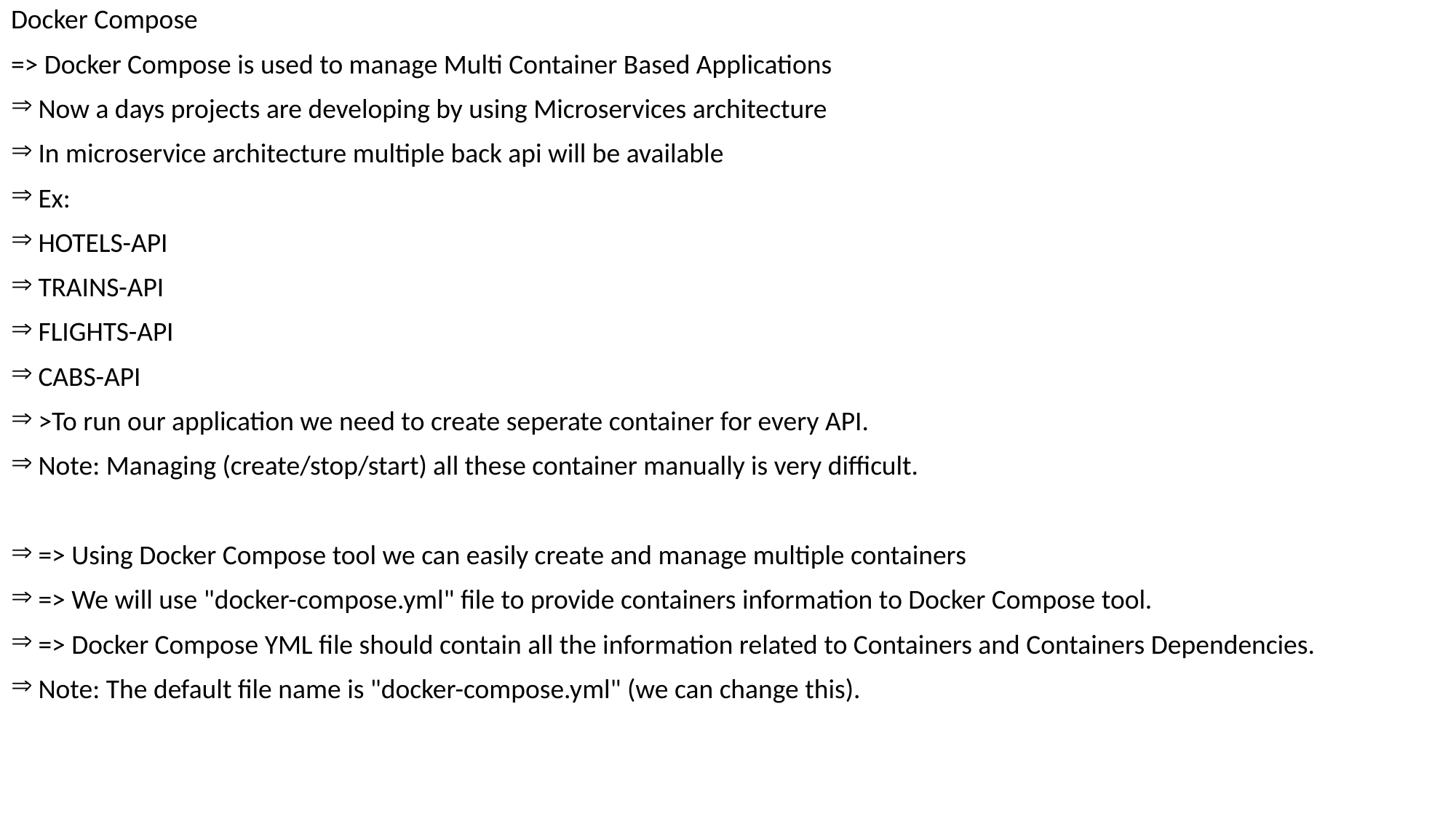

Docker Compose
=> Docker Compose is used to manage Multi Container Based Applications
Now a days projects are developing by using Microservices architecture
In microservice architecture multiple back api will be available
Ex:
HOTELS-API
TRAINS-API
FLIGHTS-API
CABS-API
>To run our application we need to create seperate container for every API.
Note: Managing (create/stop/start) all these container manually is very difficult.

=> Using Docker Compose tool we can easily create and manage multiple containers
=> We will use "docker-compose.yml" file to provide containers information to Docker Compose tool.
=> Docker Compose YML file should contain all the information related to Containers and Containers Dependencies.
Note: The default file name is "docker-compose.yml" (we can change this).